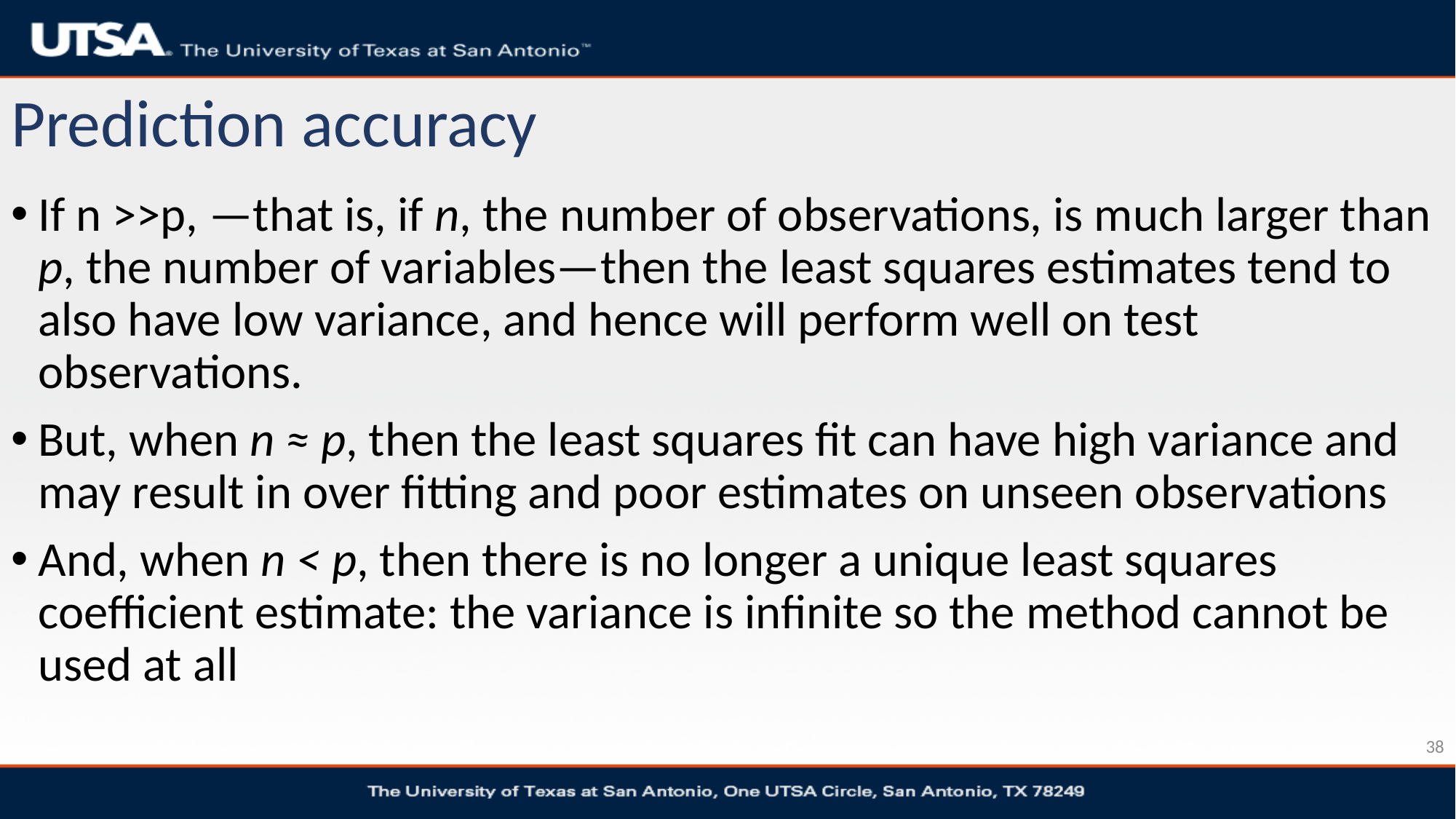

# Prediction accuracy
If n >>p, —that is, if n, the number of observations, is much larger than p, the number of variables—then the least squares estimates tend to also have low variance, and hence will perform well on test observations.
But, when n ≈ p, then the least squares fit can have high variance and may result in over fitting and poor estimates on unseen observations
And, when n < p, then there is no longer a unique least squares coefficient estimate: the variance is infinite so the method cannot be used at all
38